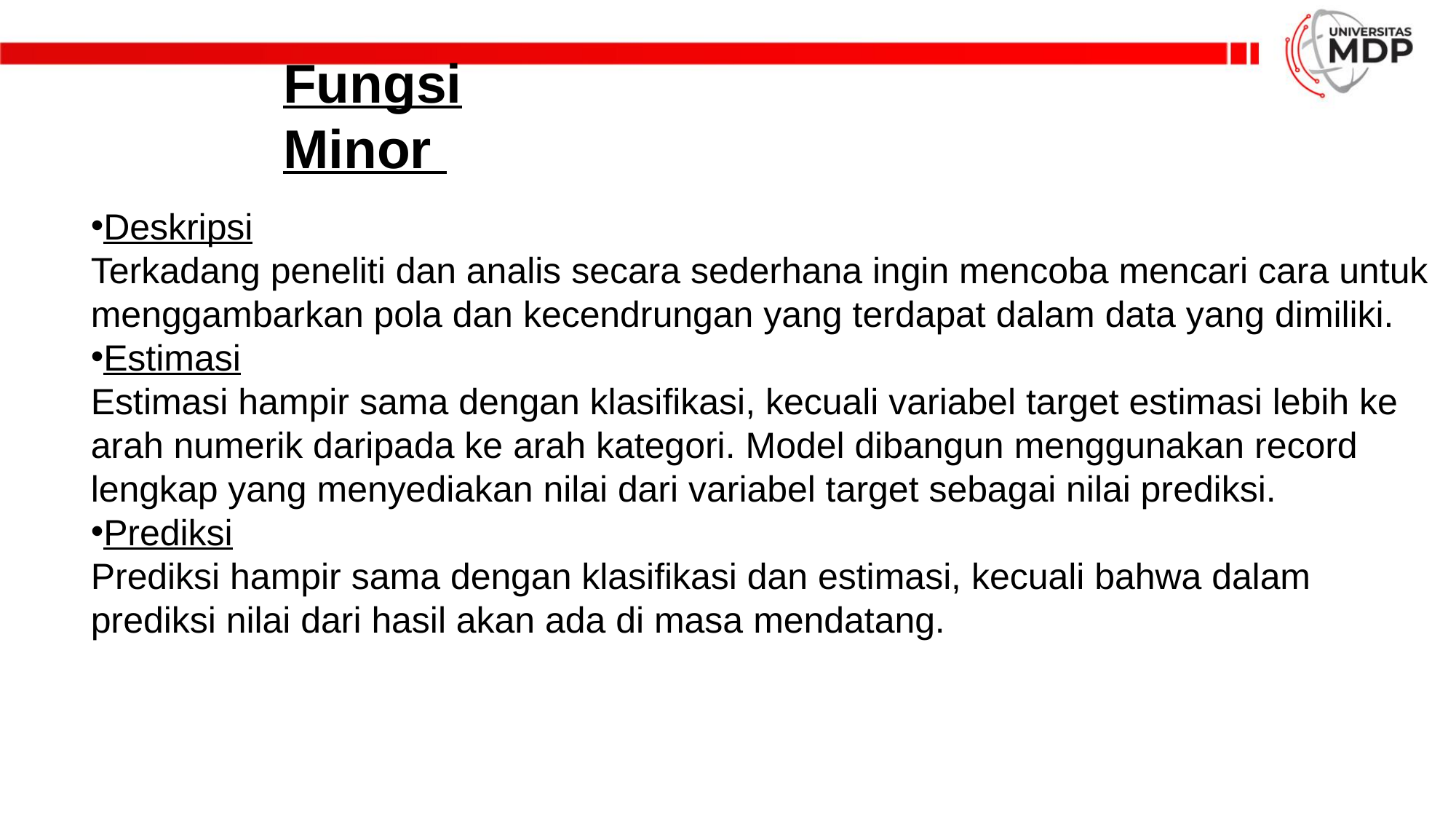

Fungsi Minor
Deskripsi
Terkadang peneliti dan analis secara sederhana ingin mencoba mencari cara untuk menggambarkan pola dan kecendrungan yang terdapat dalam data yang dimiliki.
Estimasi
Estimasi hampir sama dengan klasifikasi, kecuali variabel target estimasi lebih ke arah numerik daripada ke arah kategori. Model dibangun menggunakan record lengkap yang menyediakan nilai dari variabel target sebagai nilai prediksi.
Prediksi
Prediksi hampir sama dengan klasifikasi dan estimasi, kecuali bahwa dalam prediksi nilai dari hasil akan ada di masa mendatang.